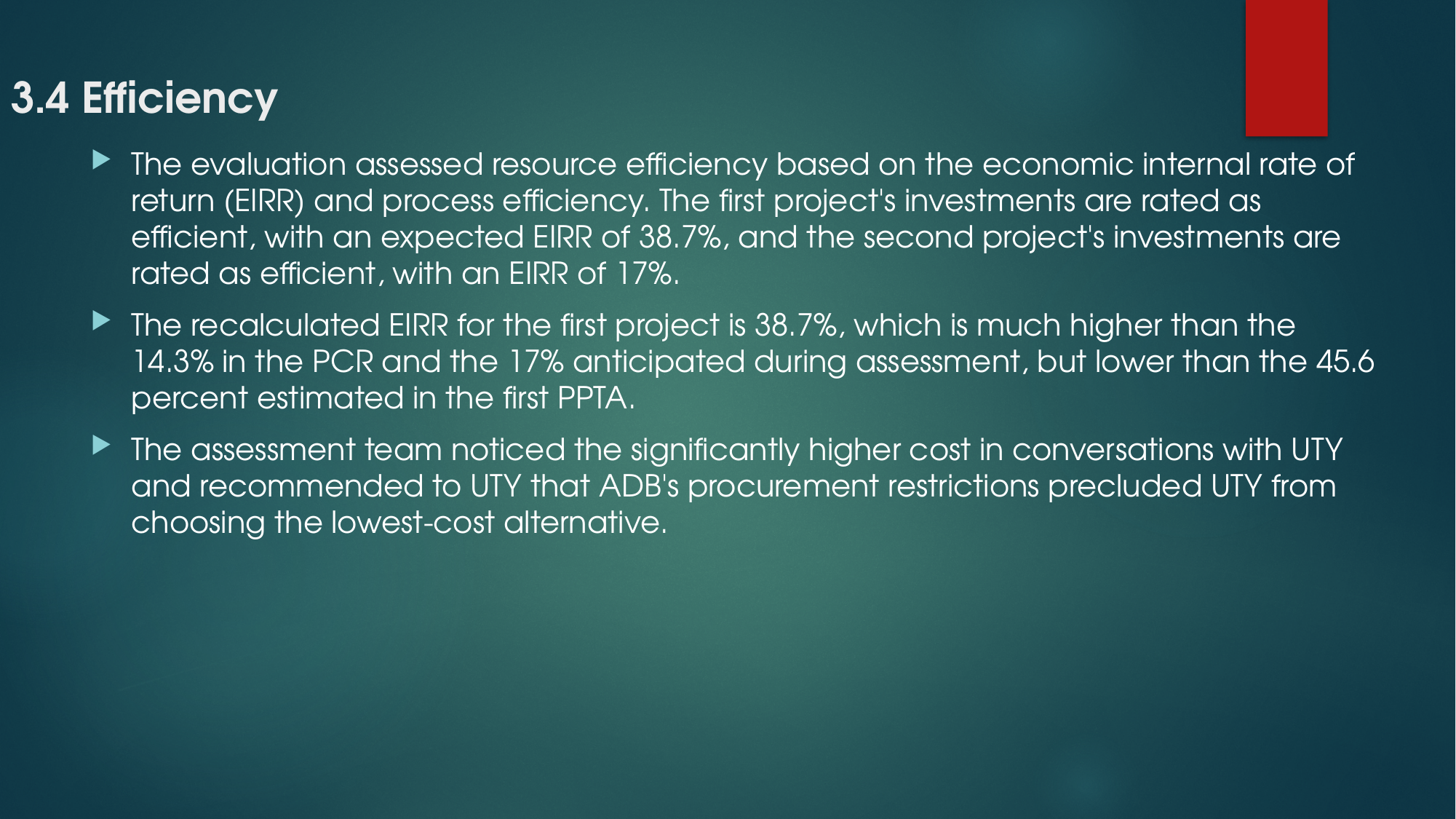

# 3.4 Efficiency
The evaluation assessed resource efficiency based on the economic internal rate of return (EIRR) and process efficiency. The first project's investments are rated as efficient, with an expected EIRR of 38.7%, and the second project's investments are rated as efficient, with an EIRR of 17%.
The recalculated EIRR for the first project is 38.7%, which is much higher than the 14.3% in the PCR and the 17% anticipated during assessment, but lower than the 45.6 percent estimated in the first PPTA.
The assessment team noticed the significantly higher cost in conversations with UTY and recommended to UTY that ADB's procurement restrictions precluded UTY from choosing the lowest-cost alternative.